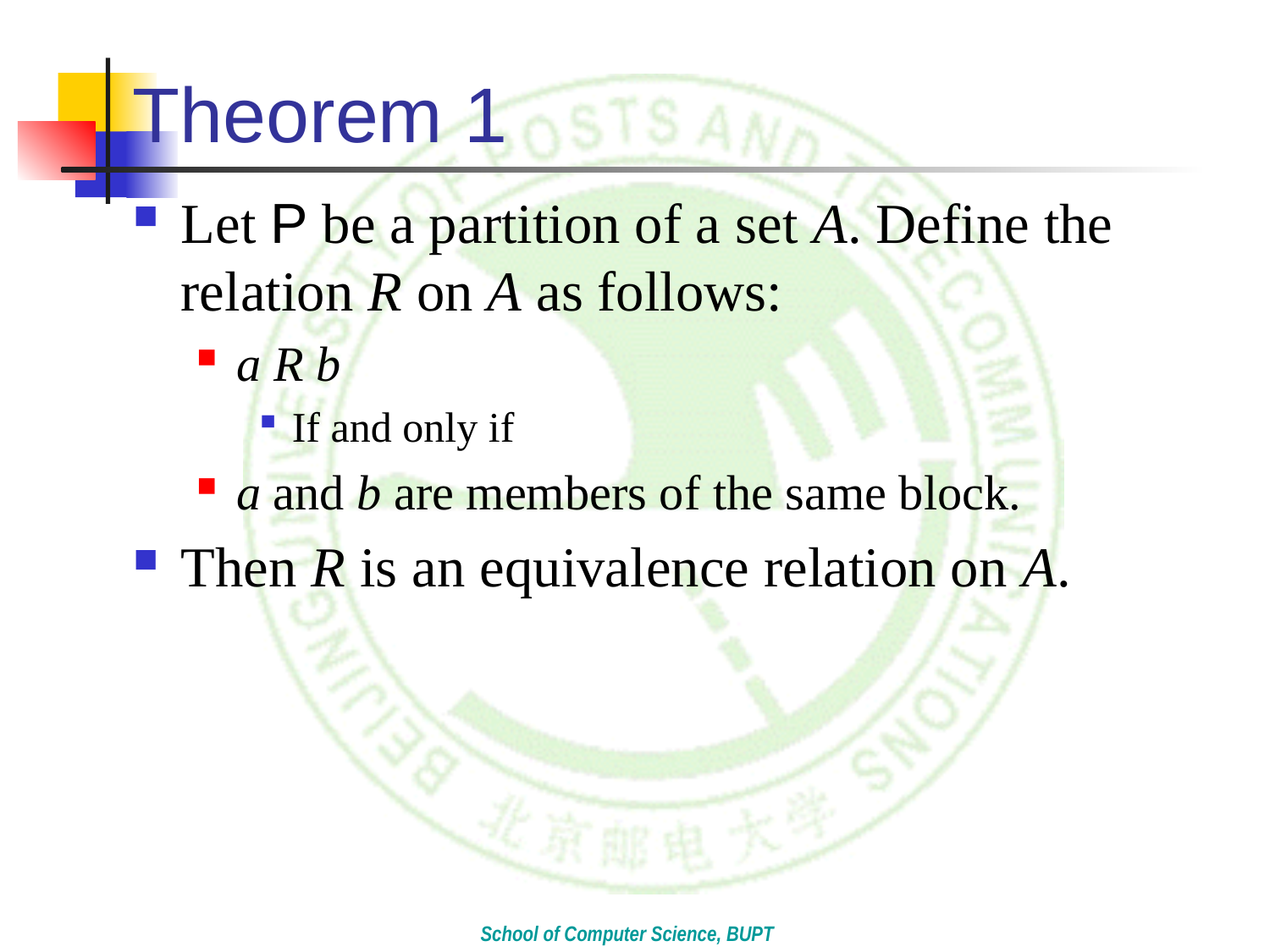

# Theorem 1
Let P be a partition of a set A. Define the relation R on A as follows:
a R b
If and only if
a and b are members of the same block.
Then R is an equivalence relation on A.

School of Computer Science, BUPT
12